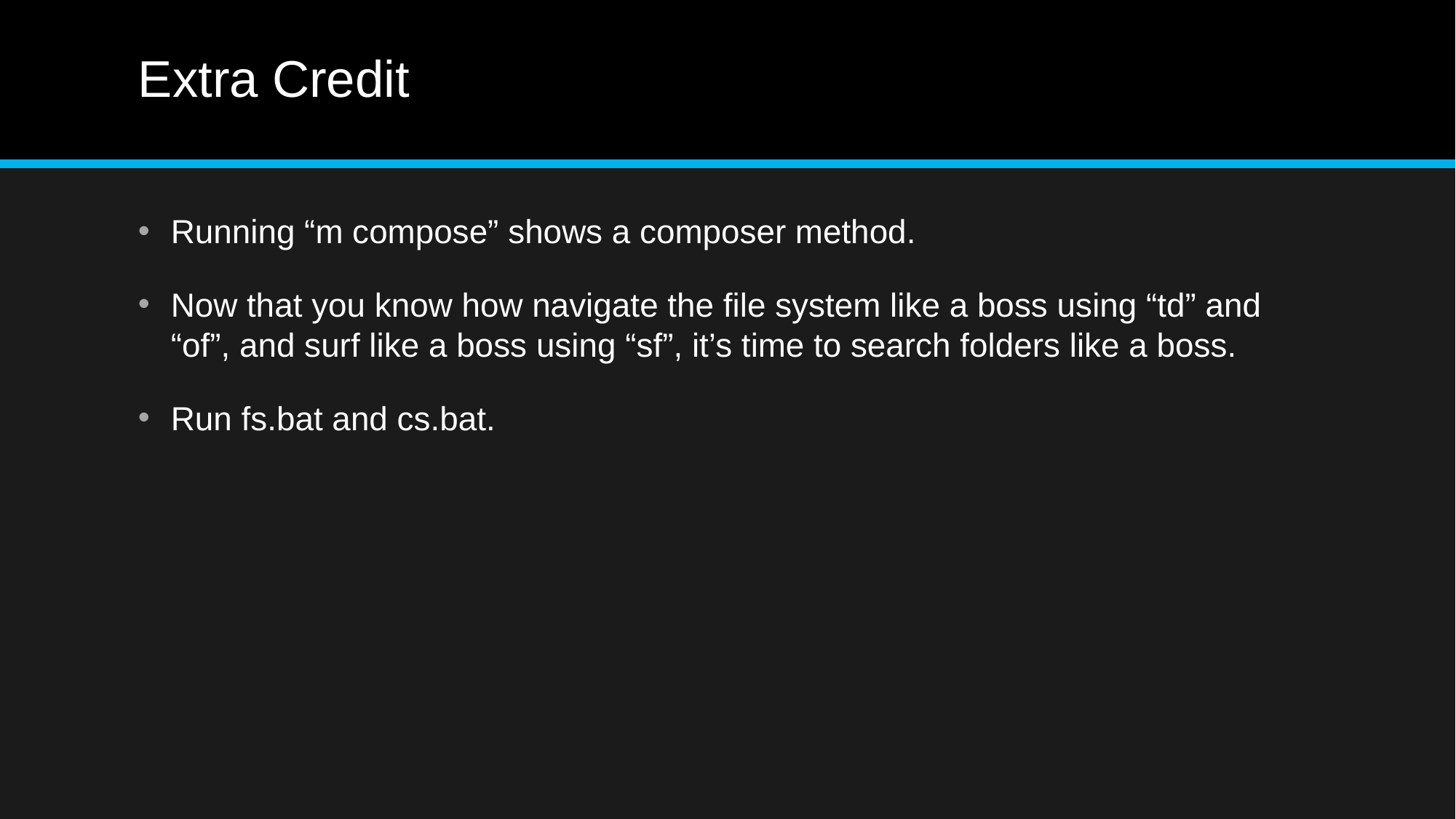

# Extra Credit
Running “m compose” shows a composer method.
Now that you know how navigate the file system like a boss using “td” and “of”, and surf like a boss using “sf”, it’s time to search folders like a boss.
Run fs.bat and cs.bat.